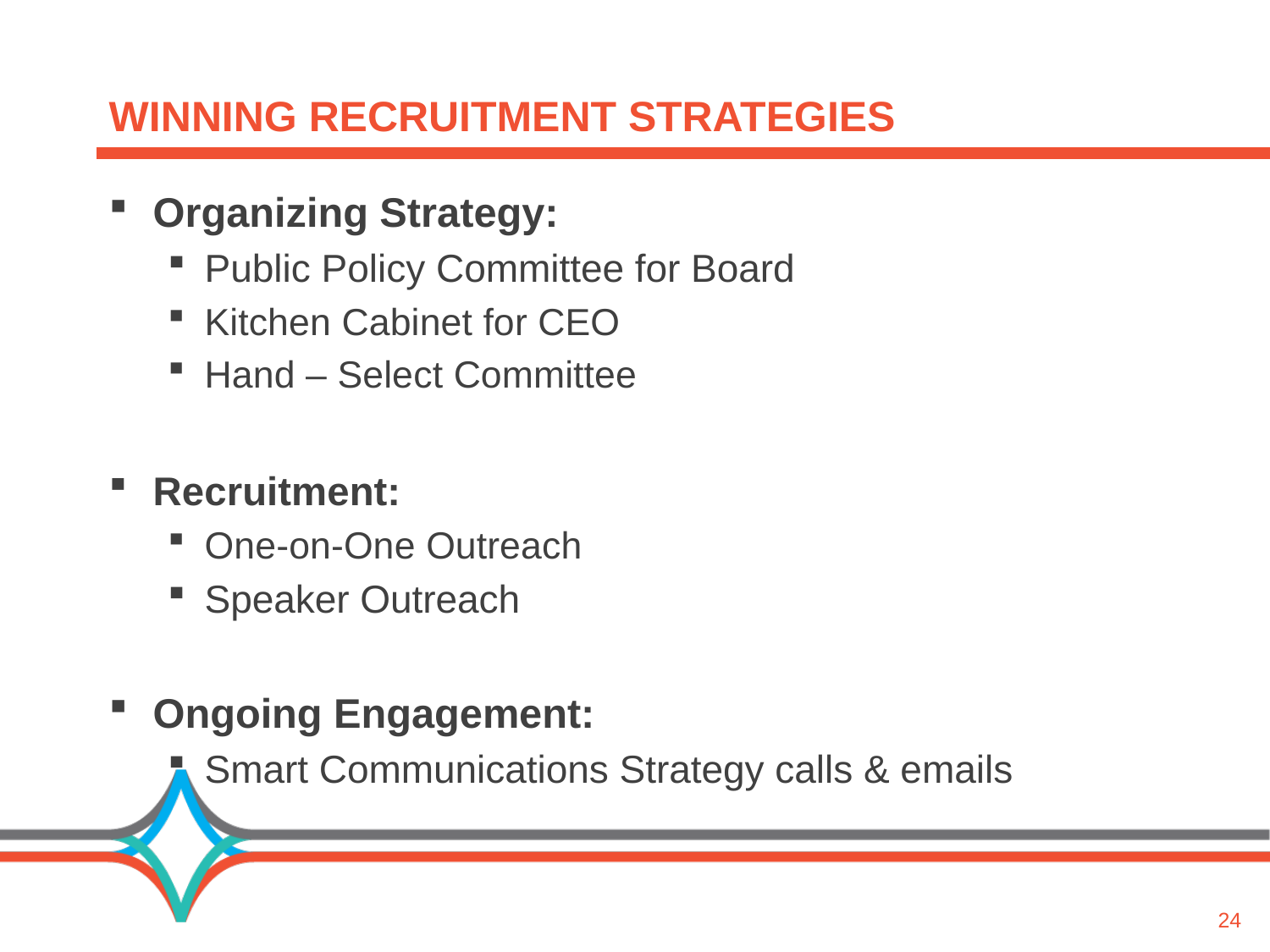

# Winning recruitment strategies
Organizing Strategy:
Public Policy Committee for Board
Kitchen Cabinet for CEO
Hand – Select Committee

Recruitment:
One-on-One Outreach
Speaker Outreach

Ongoing Engagement:
Smart Communications Strategy calls & emails